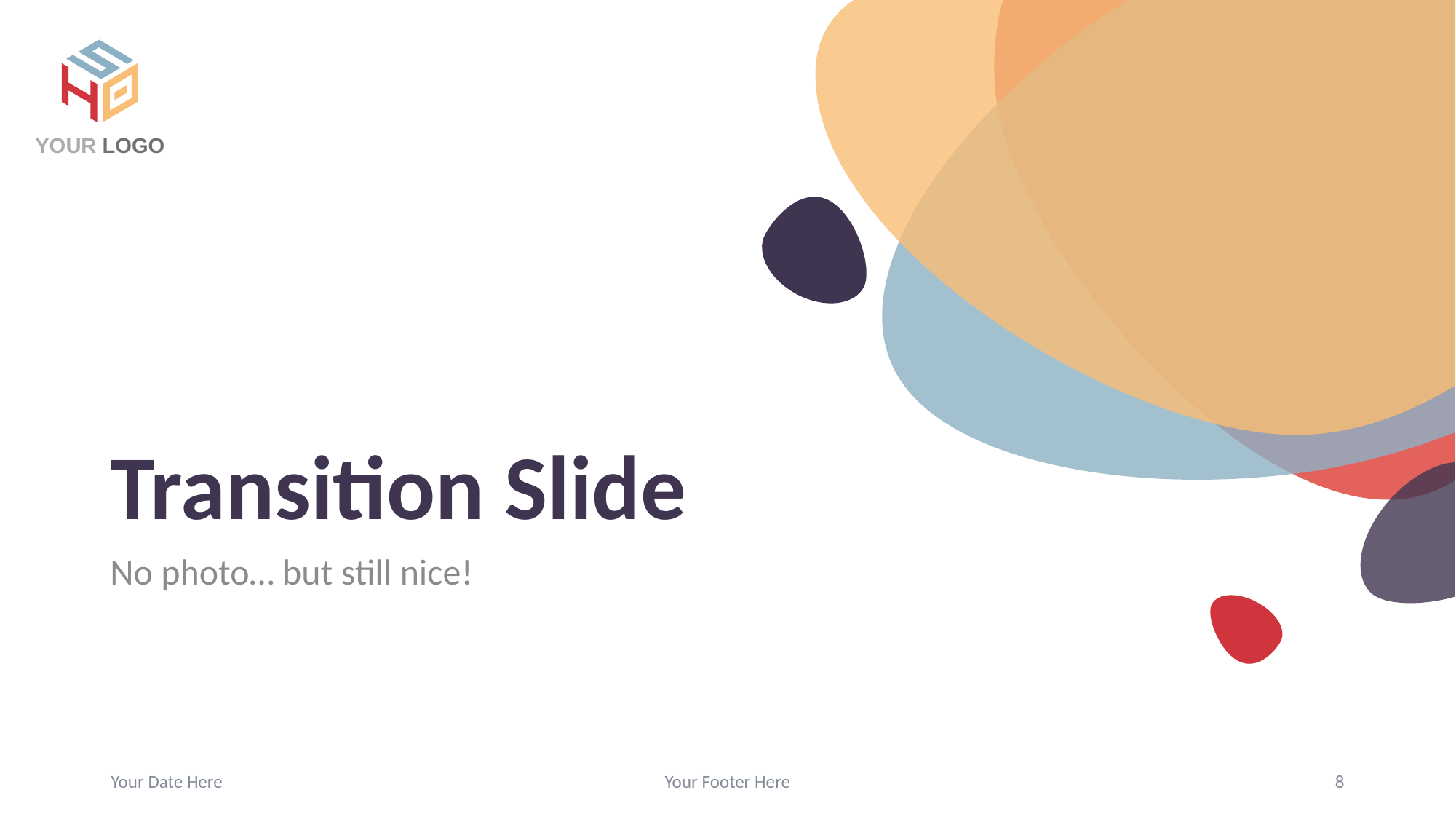

YOUR LOGO
# Transition Slide
No photo… but still nice!
Your Date Here
Your Footer Here
8